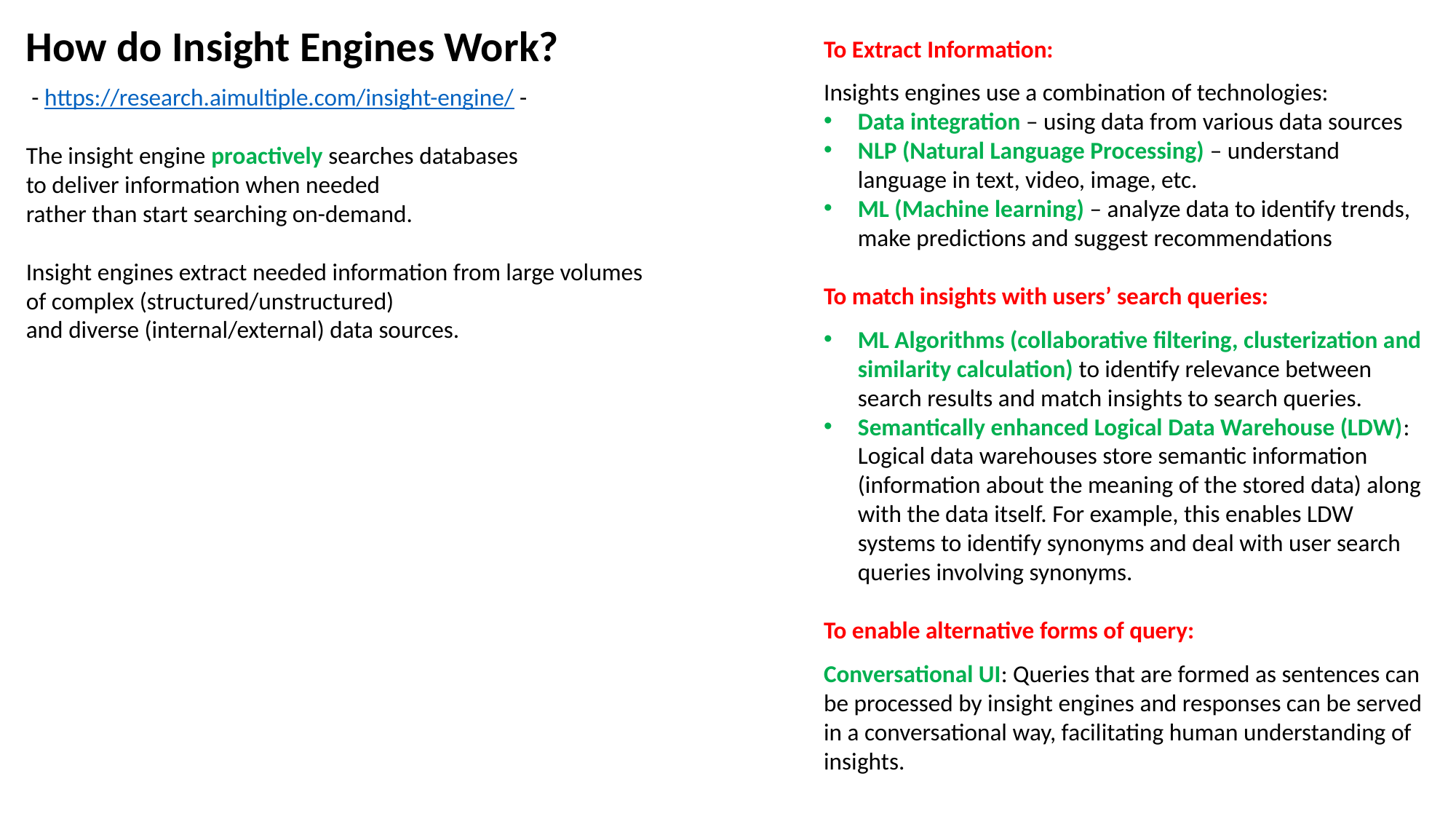

How do Insight Engines Work?
To Extract Information:
Insights engines use a combination of technologies:
Data integration – using data from various data sources
NLP (Natural Language Processing) – understand language in text, video, image, etc.
ML (Machine learning) – analyze data to identify trends, make predictions and suggest recommendations

To match insights with users’ search queries:

ML Algorithms (collaborative filtering, clusterization and similarity calculation) to identify relevance between search results and match insights to search queries.
Semantically enhanced Logical Data Warehouse (LDW): Logical data warehouses store semantic information (information about the meaning of the stored data) along with the data itself. For example, this enables LDW systems to identify synonyms and deal with user search queries involving synonyms.

To enable alternative forms of query:

Conversational UI: Queries that are formed as sentences can be processed by insight engines and responses can be served in a conversational way, facilitating human understanding of insights.
 - https://research.aimultiple.com/insight-engine/ -

The insight engine proactively searches databases
to deliver information when needed
rather than start searching on-demand.

Insight engines extract needed information from large volumes
of complex (structured/unstructured)
and diverse (internal/external) data sources.